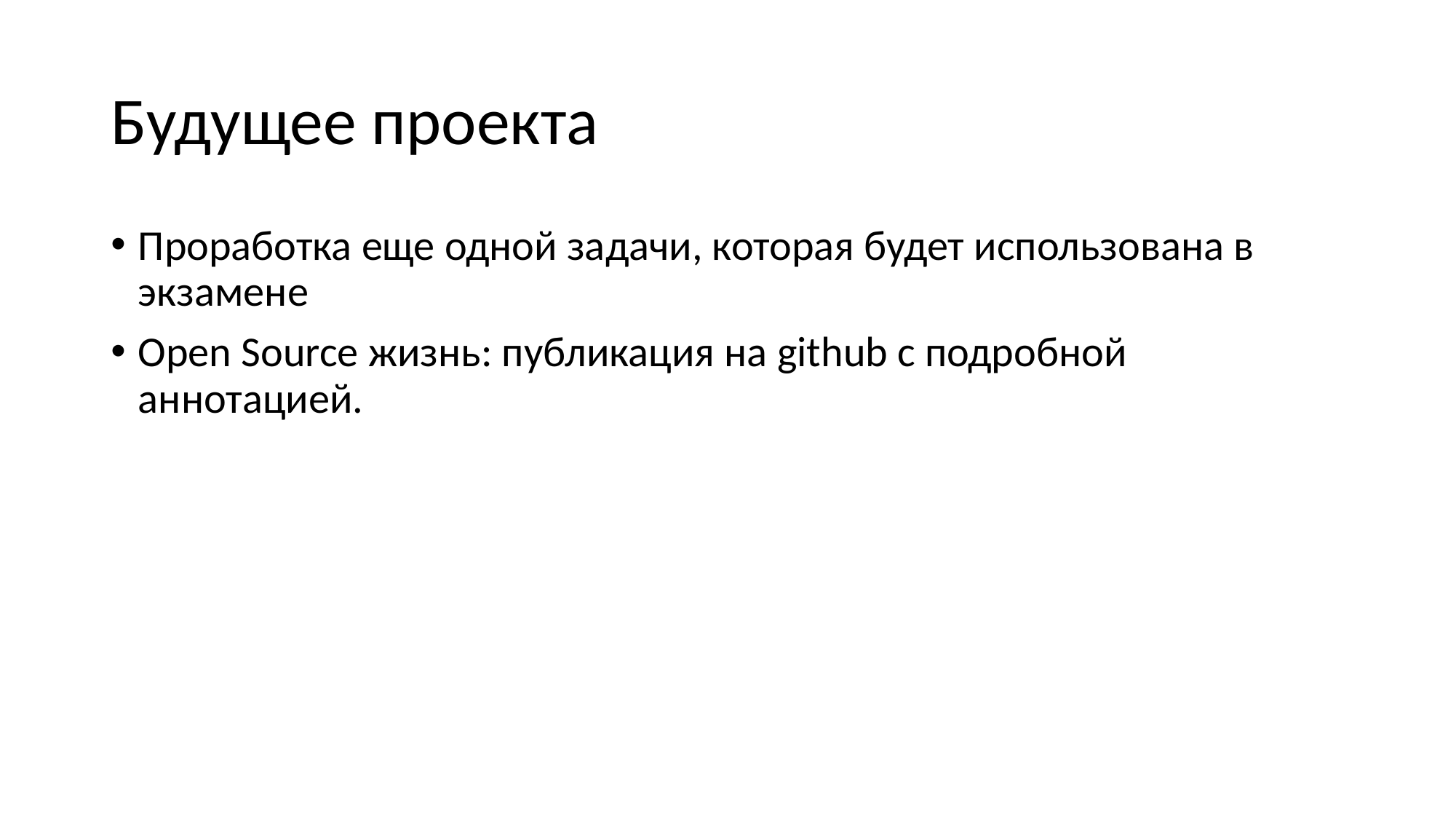

# Будущее проекта
Проработка еще одной задачи, которая будет использована в экзамене
Open Source жизнь: публикация на github с подробной аннотацией.